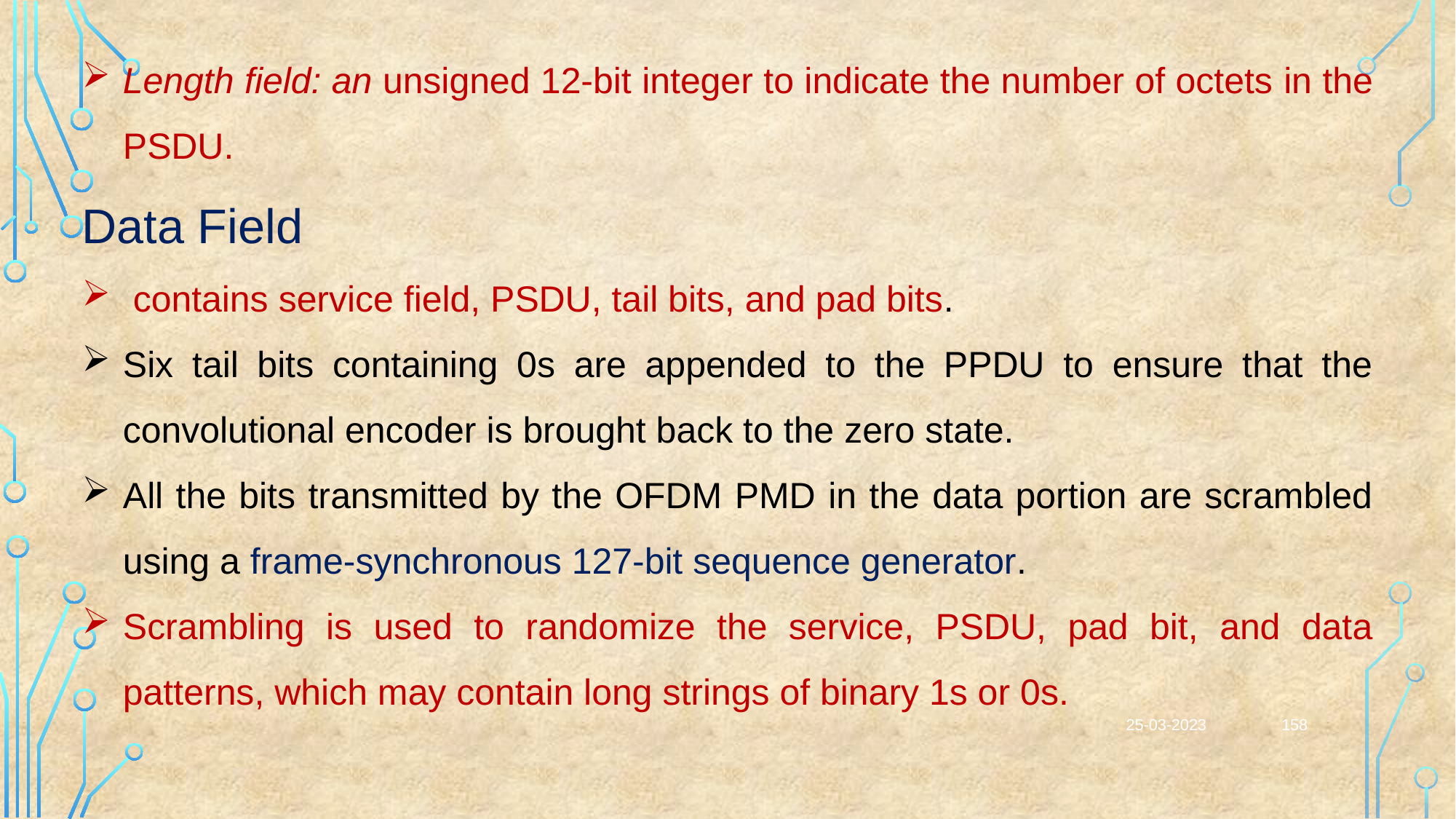

Length field: an unsigned 12-bit integer to indicate the number of octets in the PSDU.
Data Field
 contains service field, PSDU, tail bits, and pad bits.
Six tail bits containing 0s are appended to the PPDU to ensure that the convolutional encoder is brought back to the zero state.
All the bits transmitted by the OFDM PMD in the data portion are scrambled using a frame-synchronous 127-bit sequence generator.
Scrambling is used to randomize the service, PSDU, pad bit, and data patterns, which may contain long strings of binary 1s or 0s.
158
25-03-2023